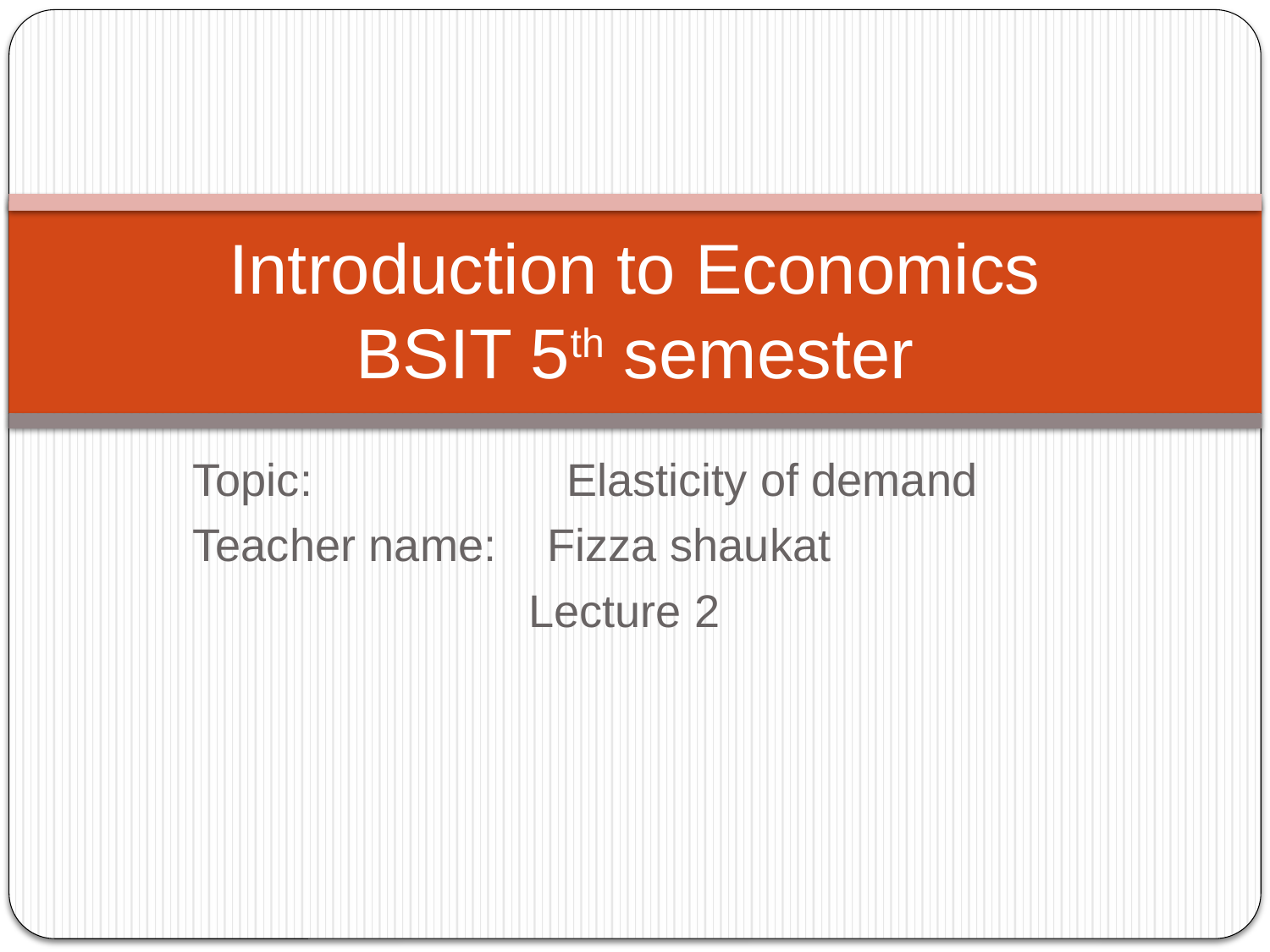

# Introduction to Economics BSIT 5th semester
Topic:                    Elasticity of demand
Teacher name:    Fizza shaukat
Lecture 2